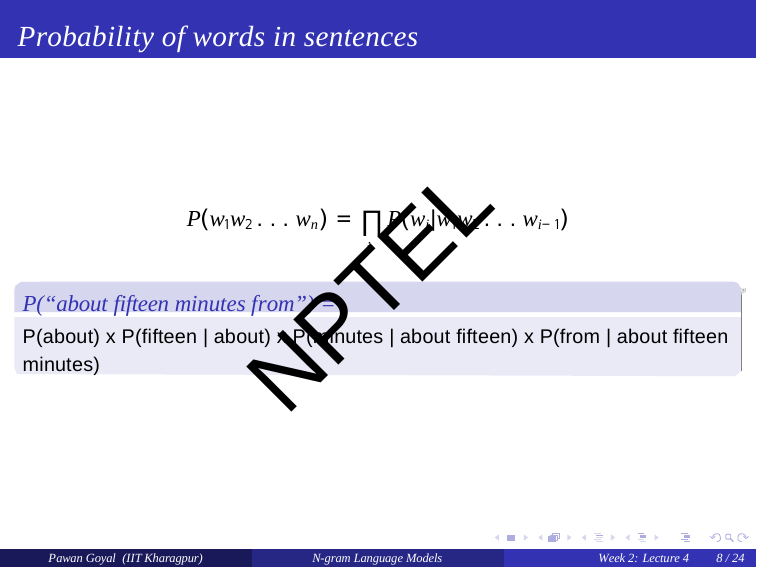

# Probability of words in sentences
P(w1w2 . . . wn) = ∏P(wi|w1w2 . . . wi−1)
i

P(“about fifteen minutes from”) =
P(about) x P(fifteen | about) x P(minutes | about fifteen) x P(from | about fifteen minutes)
NPTEL

Pawan Goyal  (IIT Kharagpur)
N-gram Language Models
Week 2: Lecture 4
8 / 24